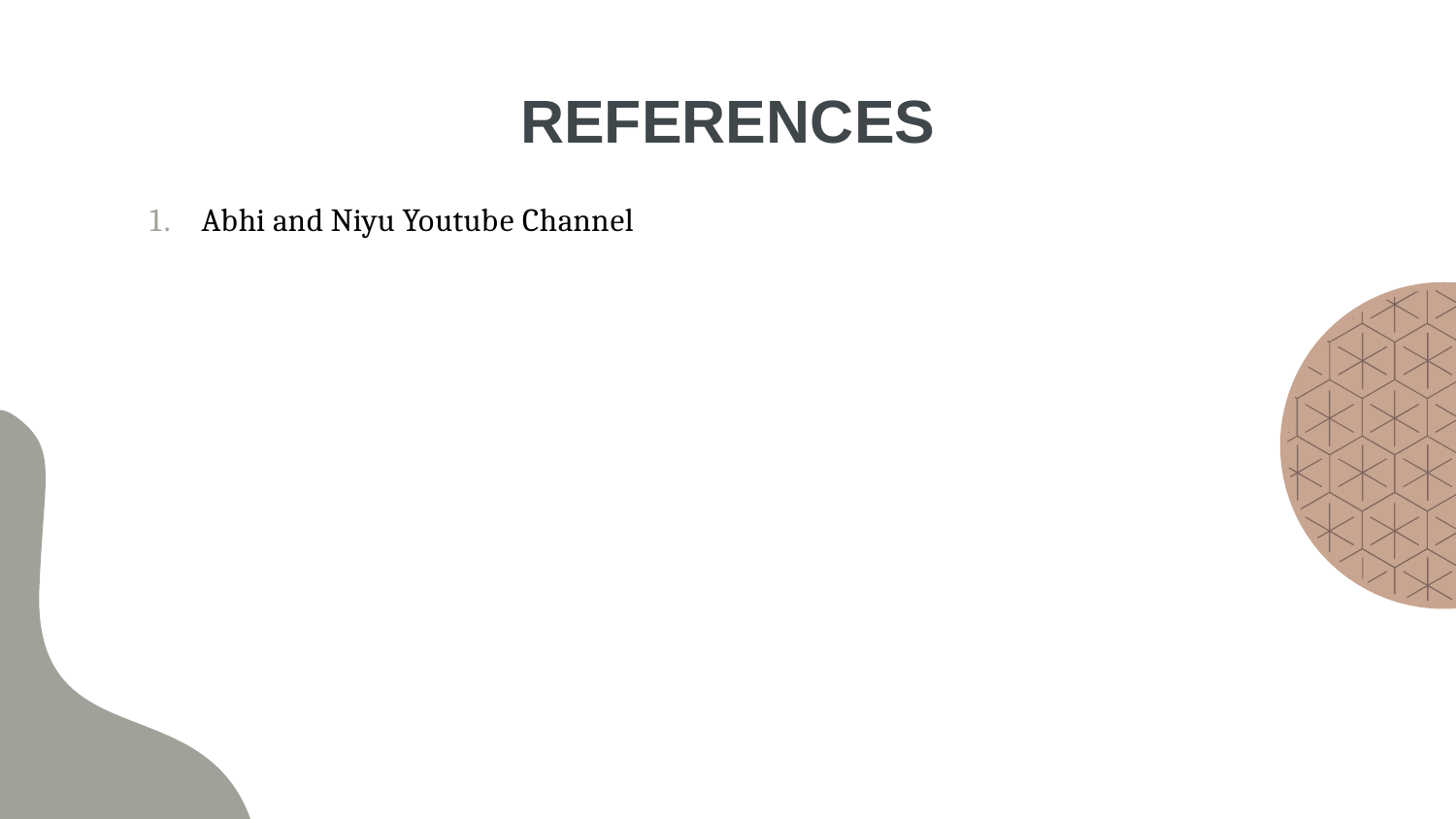

# REFERENCES
Abhi and Niyu Youtube Channel